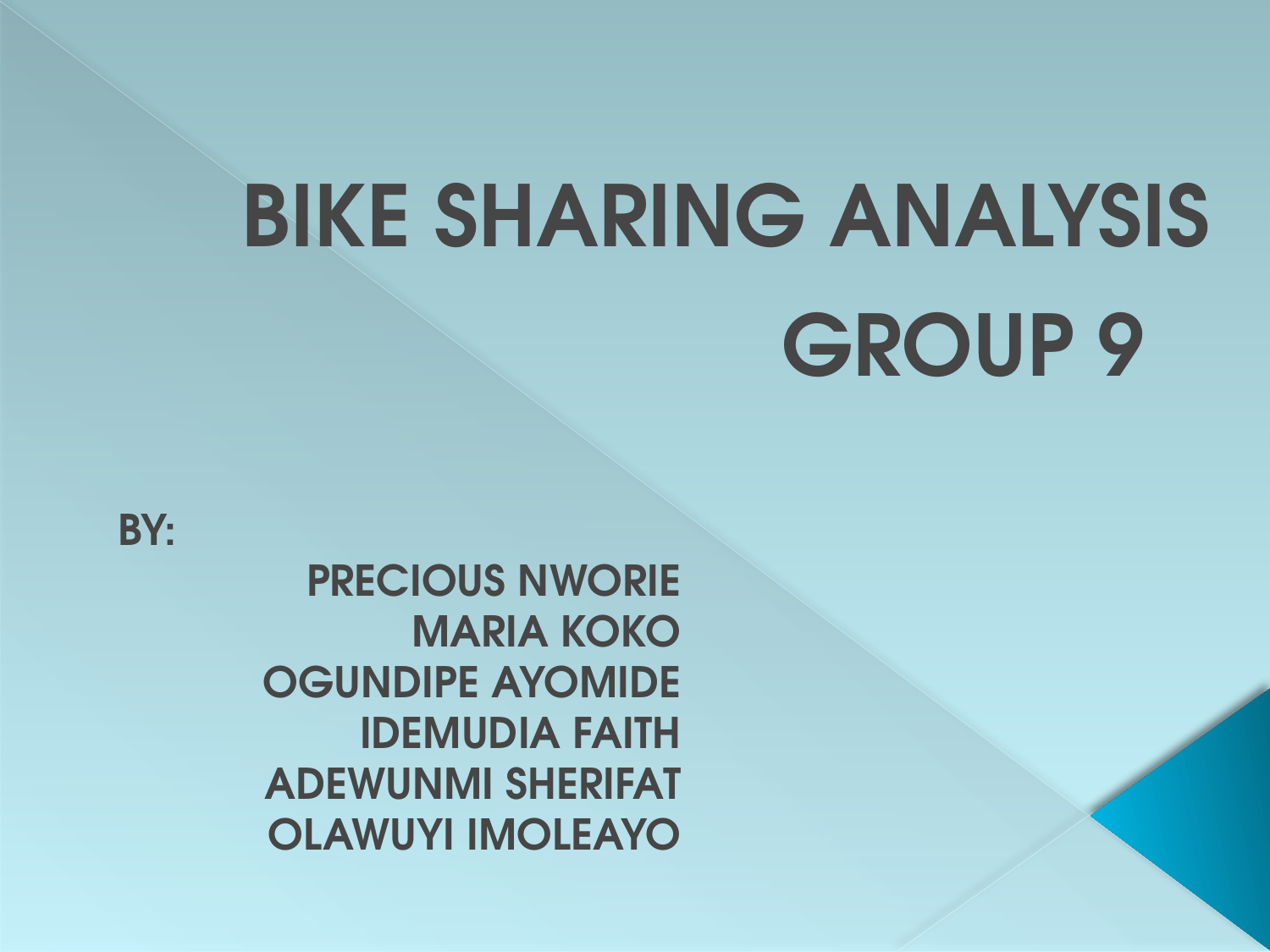

# BIKE SHARING ANALYSIS
GROUP 9

BY:
PRECIOUS NWORIE
MARIA KOKO
OGUNDIPE AYOMIDE
IDEMUDIA FAITH
ADEWUNMI SHERIFAT
OLAWUYI IMOLEAYO